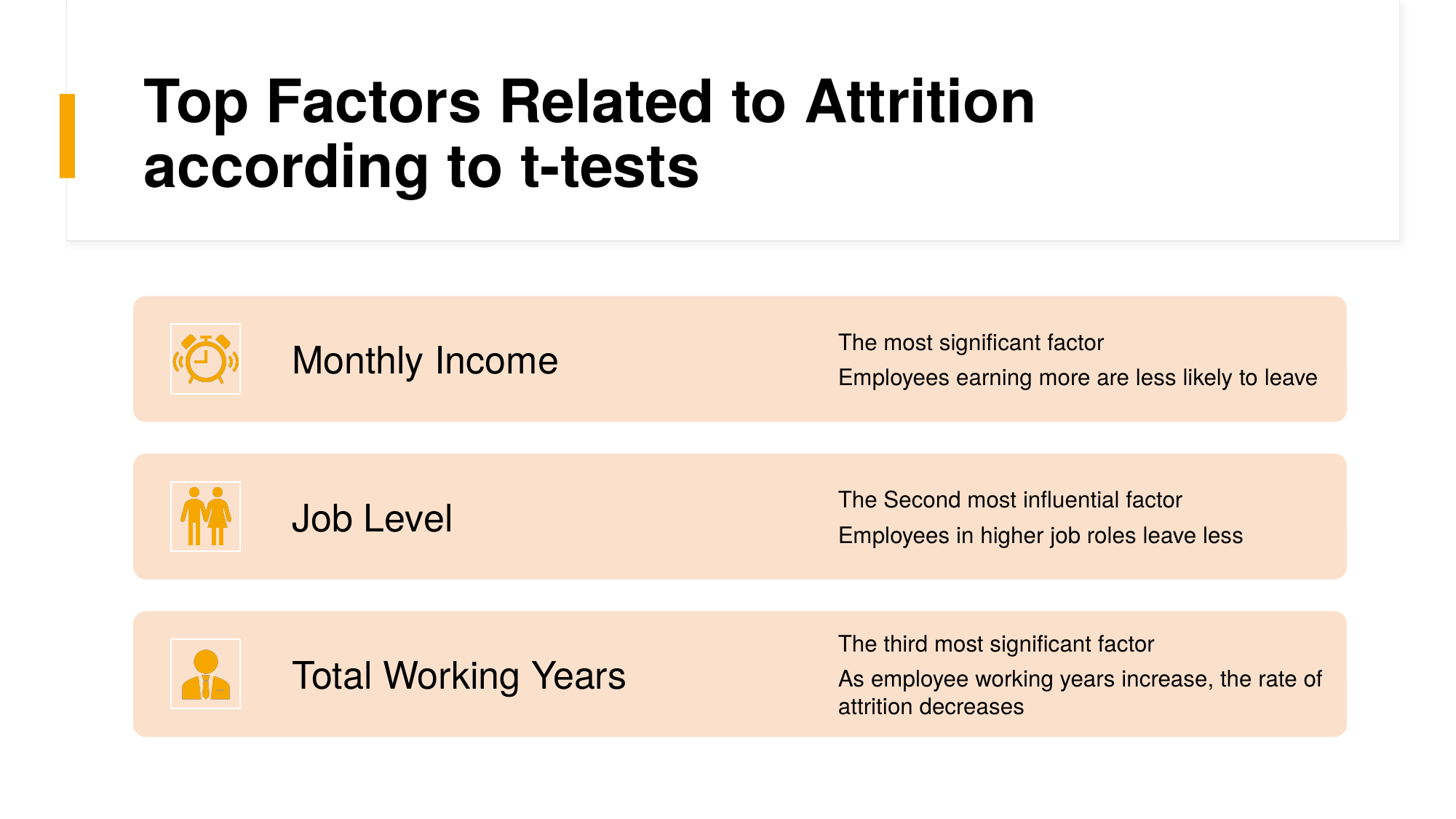

# Top Factors Related to Attrition according to t-tests
Monthly Income
The most significant factor
Employees earning more are less likely to leave
Job Level
The Second most influential factor
Employees in higher job roles leave less
Total Working Years
The third most significant factor
As employee working years increase, the rate of attrition decreases